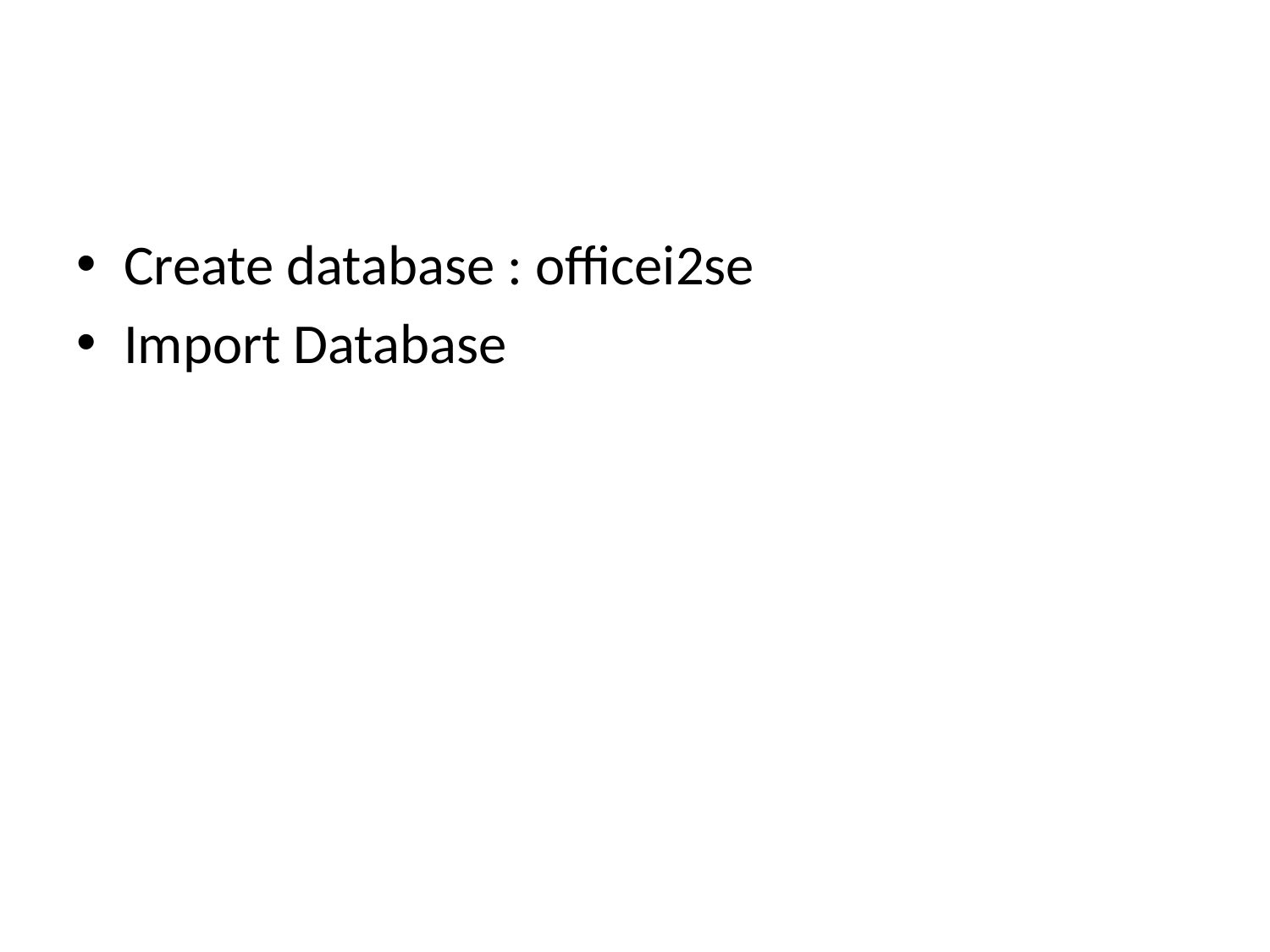

#
Create database : officei2se
Import Database